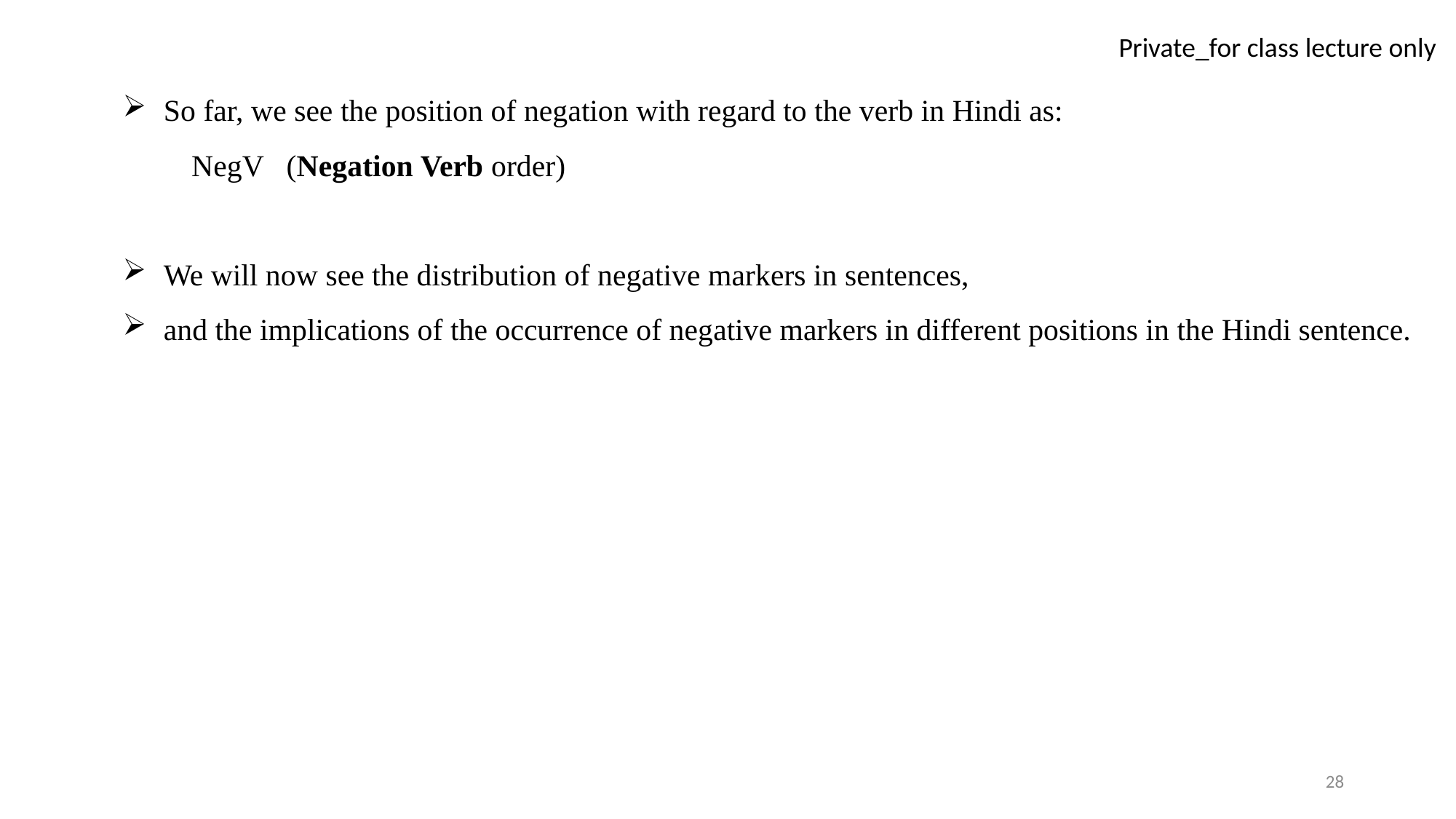

So far, we see the position of negation with regard to the verb in Hindi as:
         NegV   (Negation Verb order)

We will now see the distribution of negative markers in sentences,
and the implications of the occurrence of negative markers in different positions in the Hindi sentence.

28